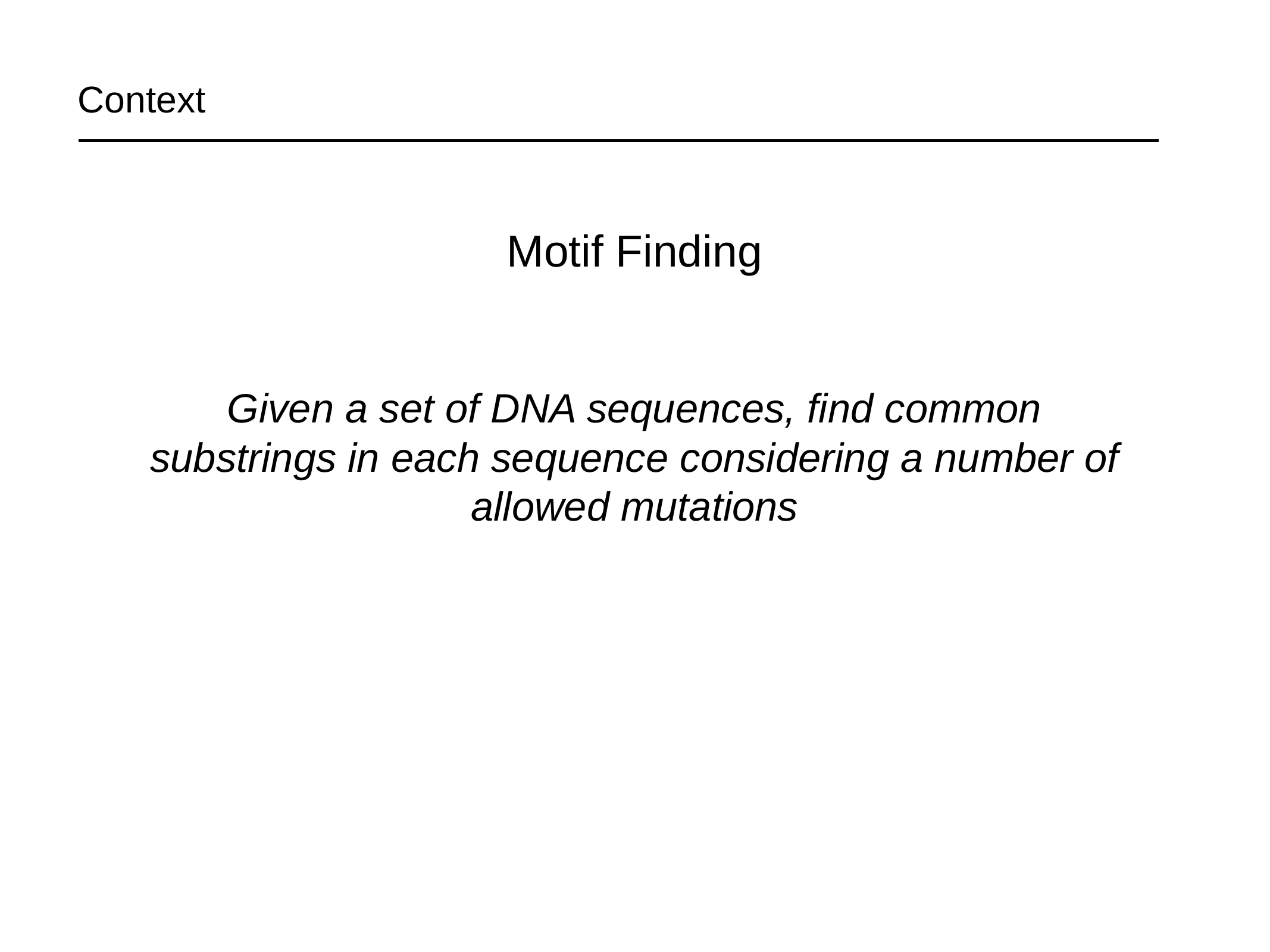

Context

Motif Finding
Given a set of DNA sequences, find common substrings in each sequence considering a number of allowed mutations